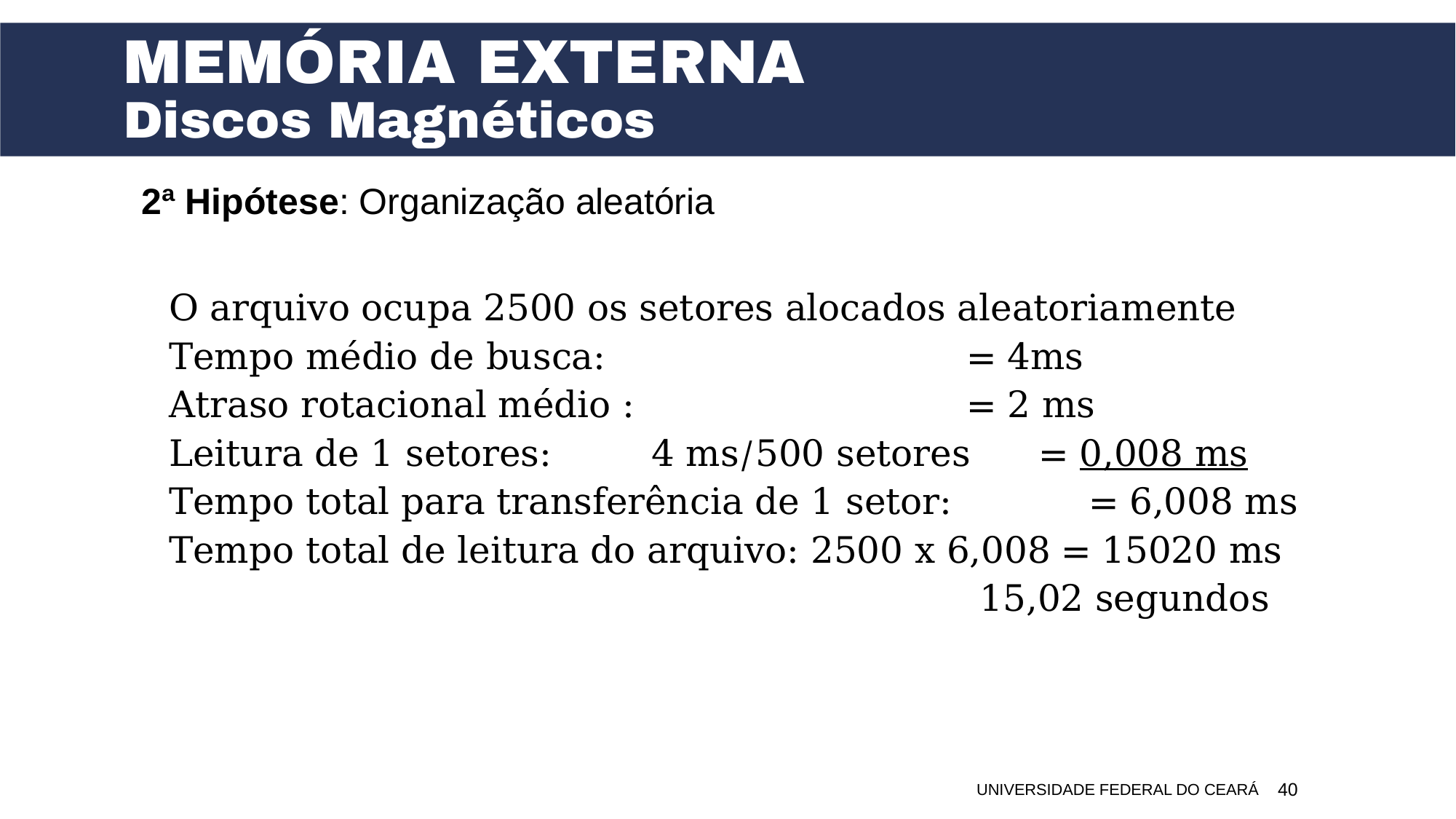

# Memória Externa Discos Magnéticos
2ª Hipótese: Organização aleatória

O arquivo ocupa 2500 os setores alocados aleatoriamente
Tempo médio de busca:     			   = 4ms
Atraso rotacional médio : 			   = 2 ms
Leitura de 1 setores:	    4 ms/500 setores      = 0,008 ms
Tempo total para transferência de 1 setor:            = 6,008 ms
Tempo total de leitura do arquivo: 2500 x 6,008 = 15020 ms
							      15,02 segundos
UNIVERSIDADE FEDERAL DO CEARÁ
40